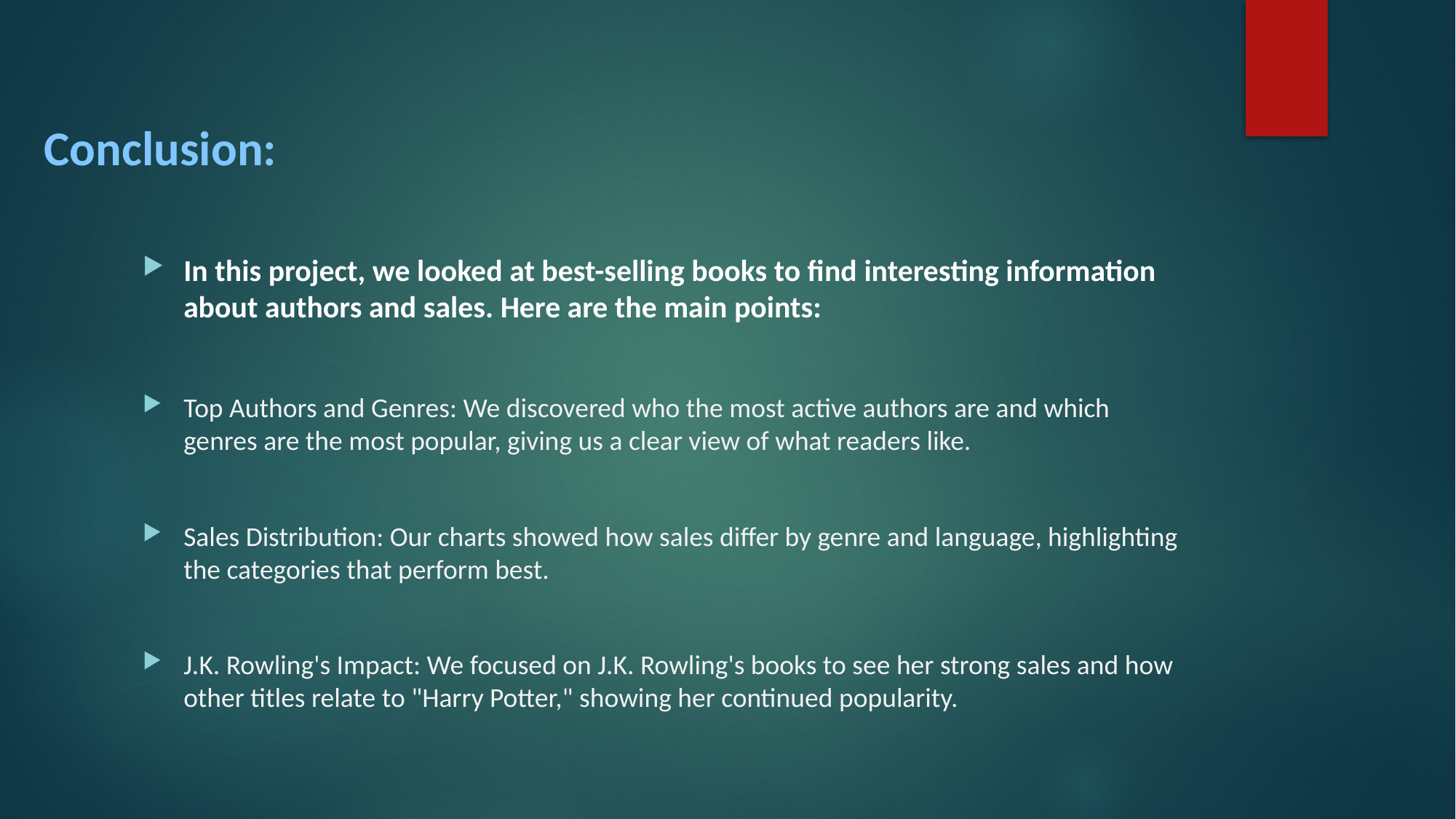

# Conclusion:
In this project, we looked at best-selling books to find interesting information about authors and sales. Here are the main points:

Top Authors and Genres: We discovered who the most active authors are and which genres are the most popular, giving us a clear view of what readers like.

Sales Distribution: Our charts showed how sales differ by genre and language, highlighting the categories that perform best.

J.K. Rowling's Impact: We focused on J.K. Rowling's books to see her strong sales and how other titles relate to "Harry Potter," showing her continued popularity.